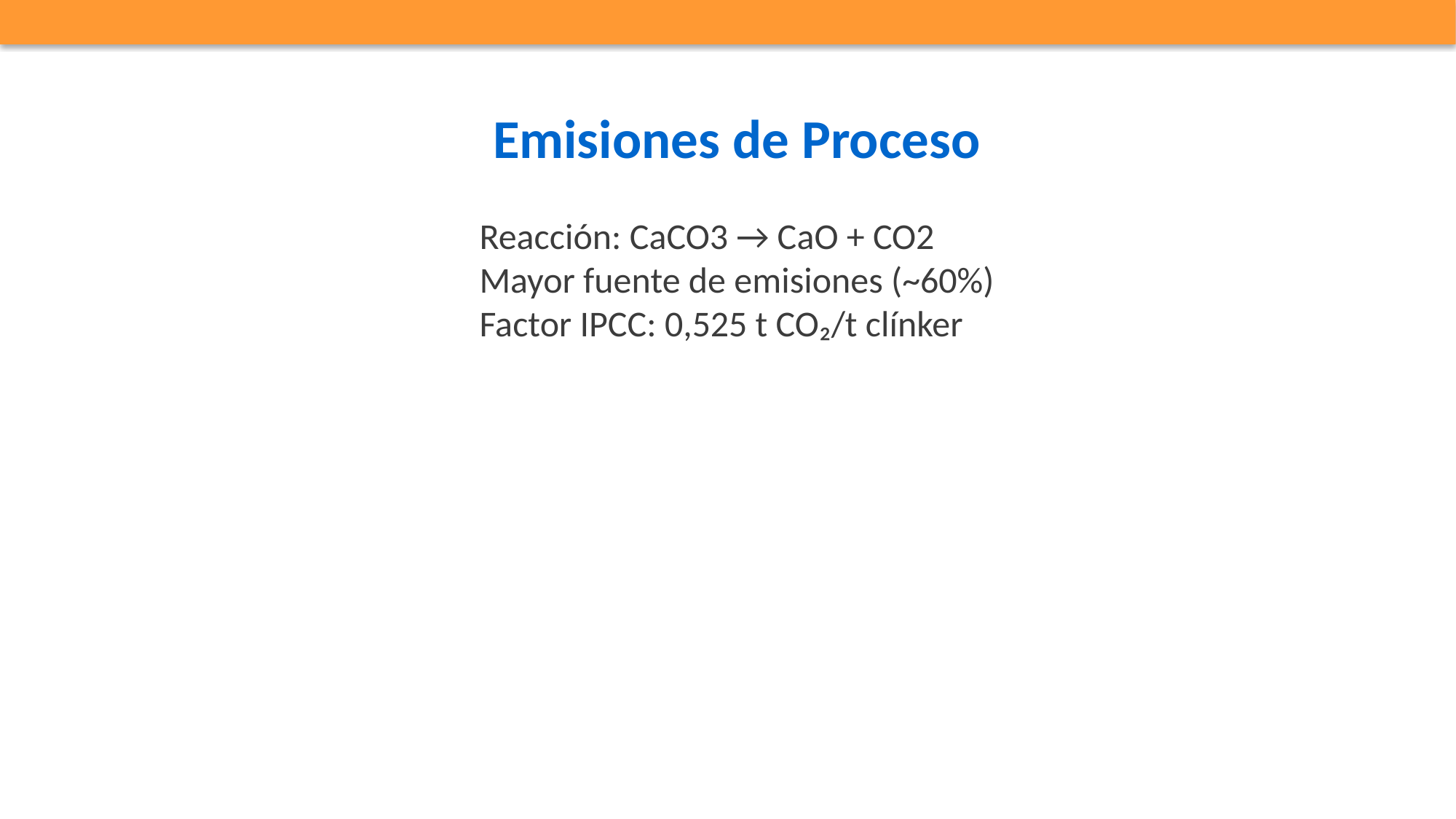

Emisiones de Proceso

Reacción: CaCO3 → CaO + CO2
Mayor fuente de emisiones (~60%)
Factor IPCC: 0,525 t CO₂/t clínker